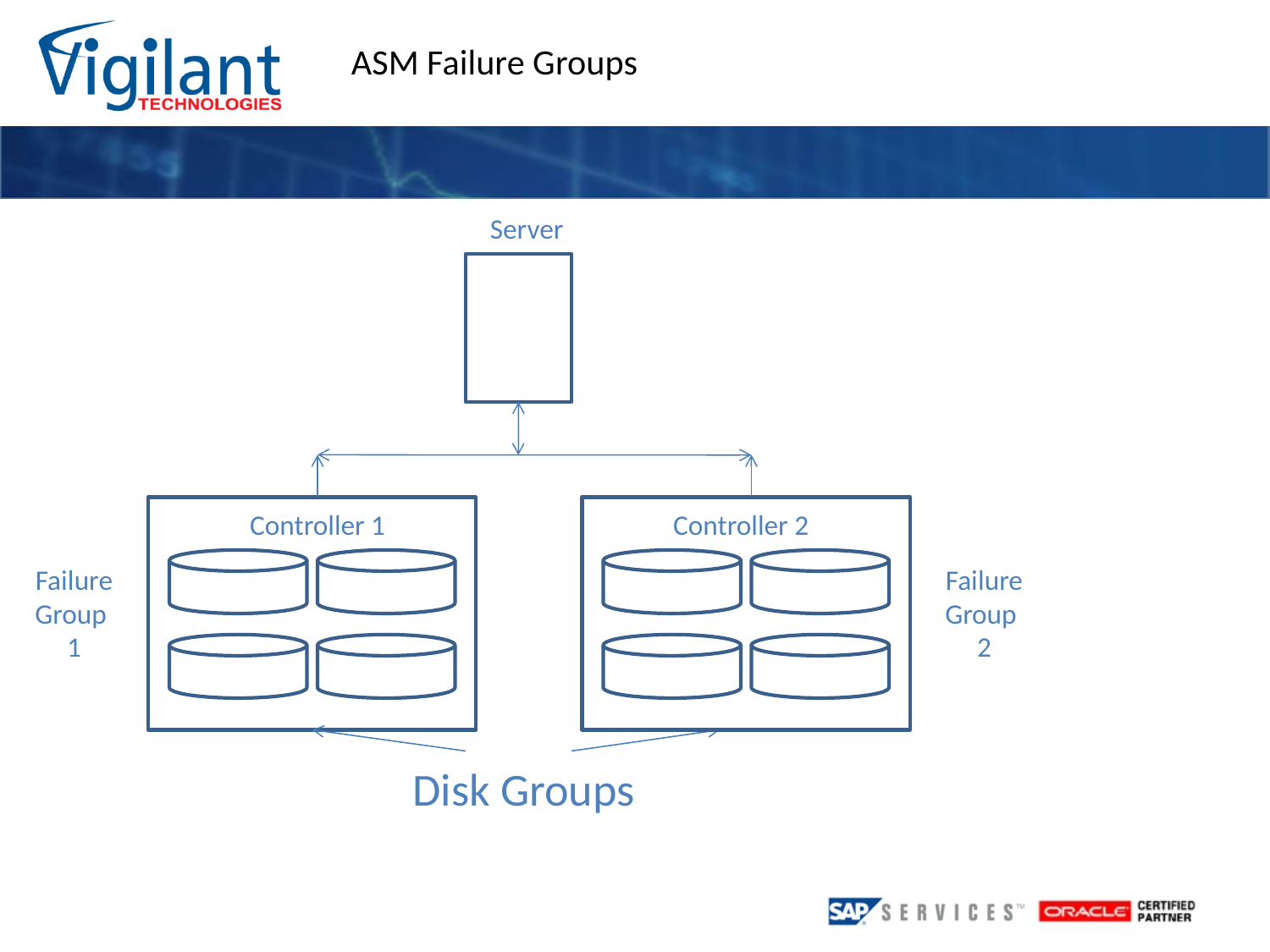

ASM Failure Groups
   Server

  Controller 1
  Controller 2

   Failure Group  1
   Failure Group  2

Disk Groups